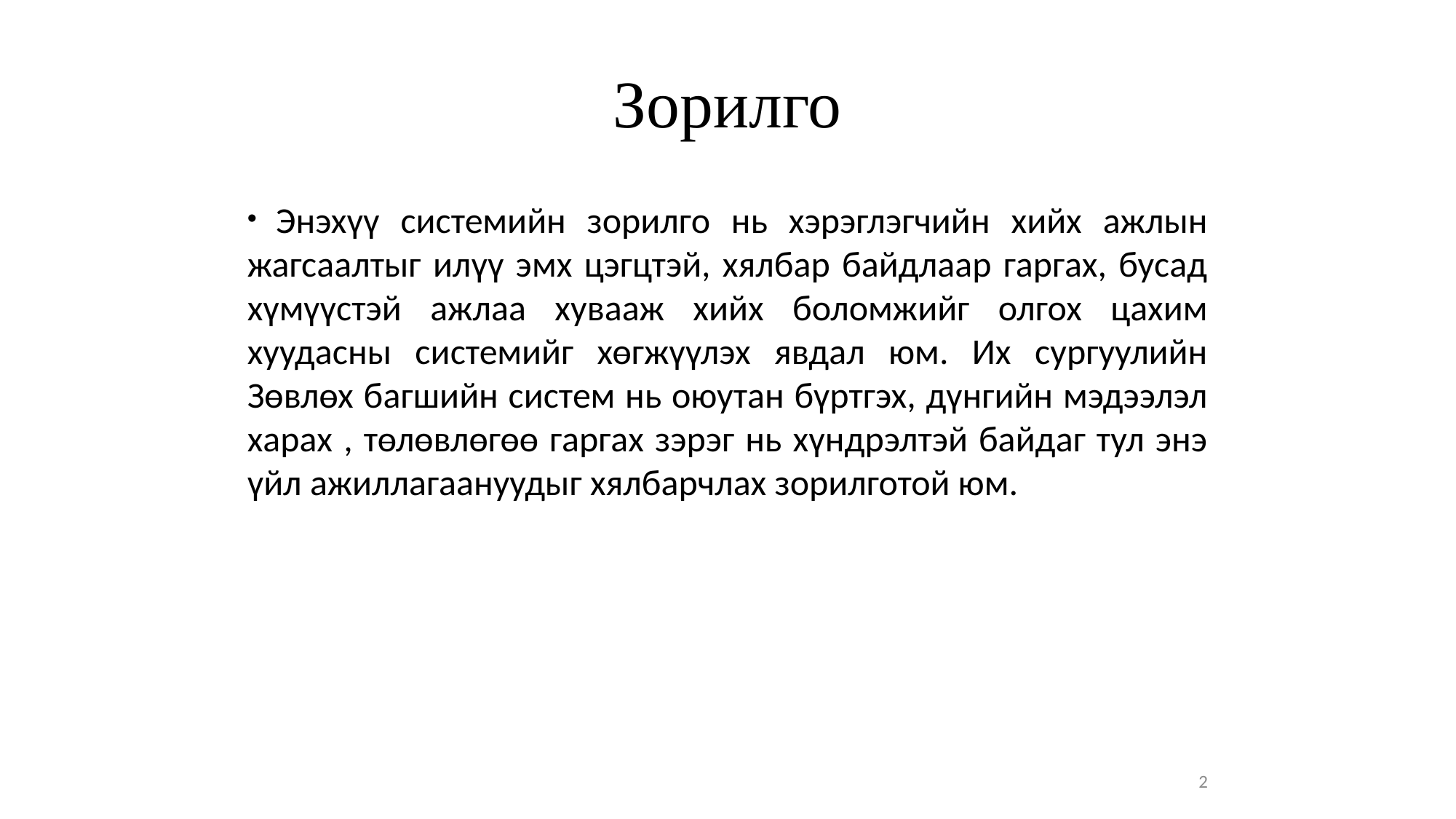

Зорилго
 Энэхүү системийн зорилго нь хэрэглэгчийн хийх ажлын жагсаалтыг илүү эмх цэгцтэй, хялбар байдлаар гаргах, бусад хүмүүстэй ажлаа хувааж хийх боломжийг олгох цахим хуудасны системийг хөгжүүлэх явдал юм. Их сургуулийн Зөвлөх багшийн систем нь оюутан бүртгэх, дүнгийн мэдээлэл харах , төлөвлөгөө гаргах зэрэг нь хүндрэлтэй байдаг тул энэ үйл ажиллагаануудыг хялбарчлах зорилготой юм.
2